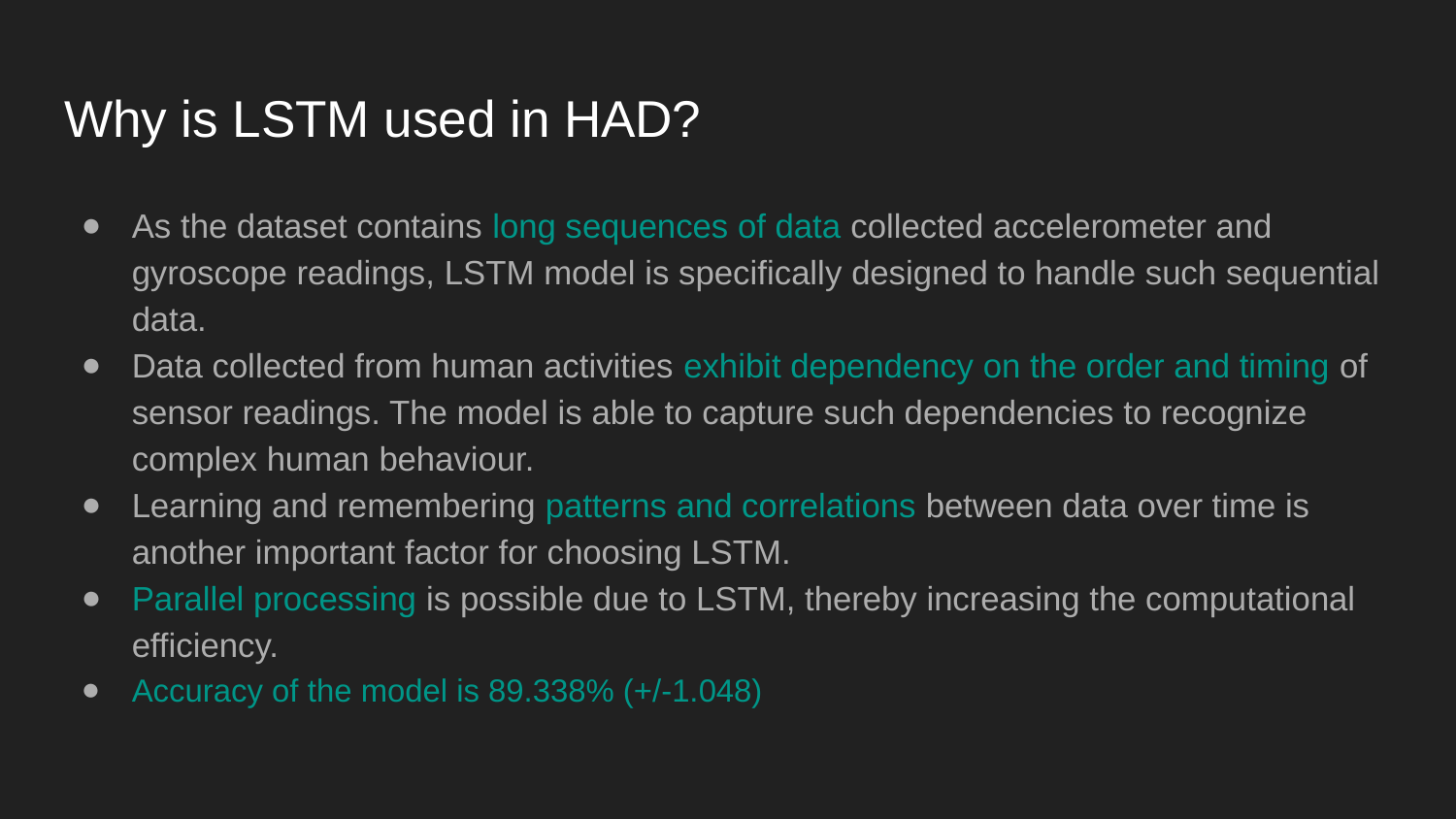

# Why is LSTM used in HAD?
As the dataset contains long sequences of data collected accelerometer and gyroscope readings, LSTM model is specifically designed to handle such sequential data.
Data collected from human activities exhibit dependency on the order and timing of sensor readings. The model is able to capture such dependencies to recognize complex human behaviour.
Learning and remembering patterns and correlations between data over time is another important factor for choosing LSTM.
Parallel processing is possible due to LSTM, thereby increasing the computational efficiency.
Accuracy of the model is 89.338% (+/-1.048)